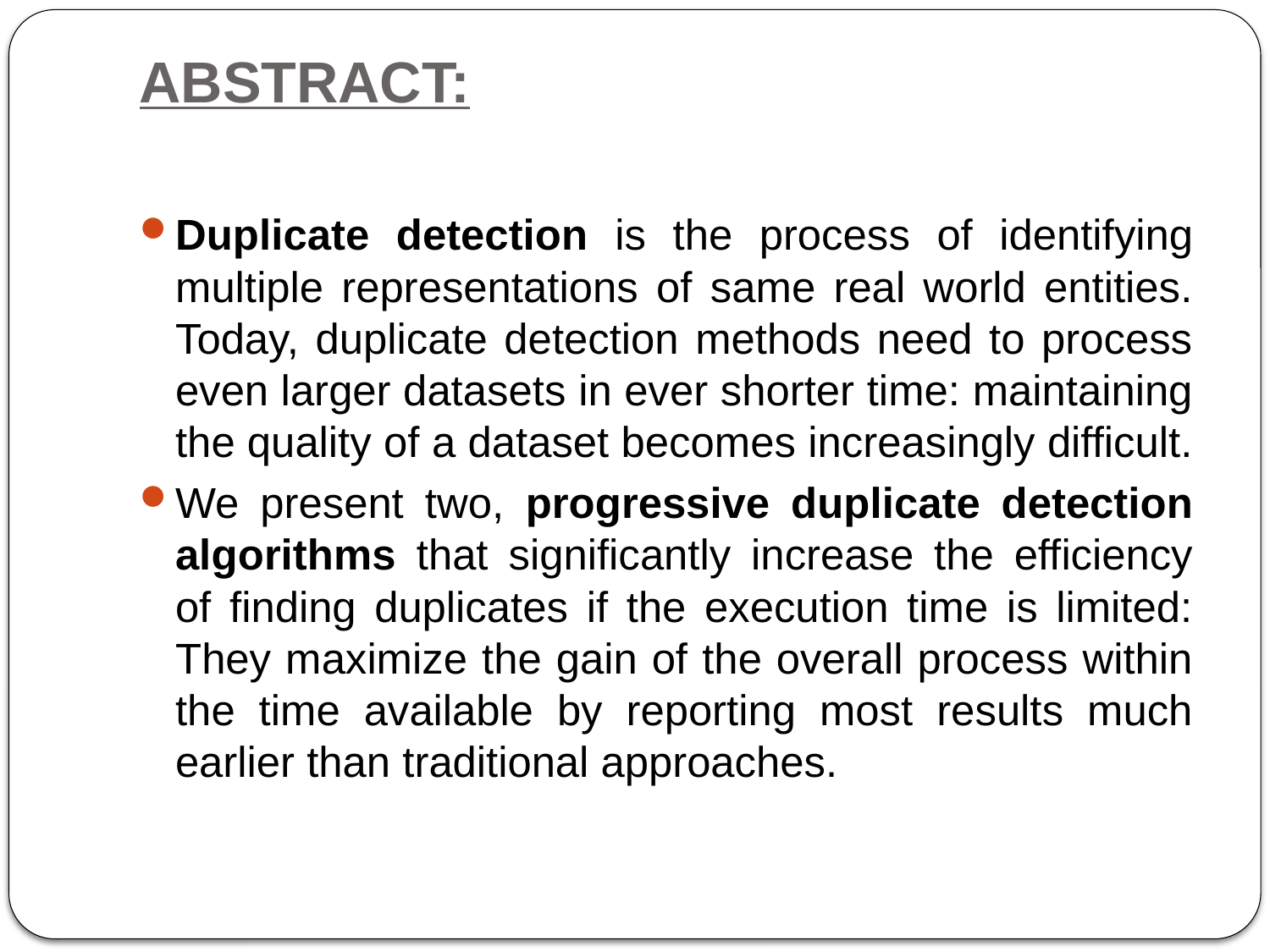

# ABSTRACT:
Duplicate detection is the process of identifying multiple representations of same real world entities. Today, duplicate detection methods need to process even larger datasets in ever shorter time: maintaining the quality of a dataset becomes increasingly difficult.
We present two, progressive duplicate detection algorithms that significantly increase the efficiency of finding duplicates if the execution time is limited: They maximize the gain of the overall process within the time available by reporting most results much earlier than traditional approaches.